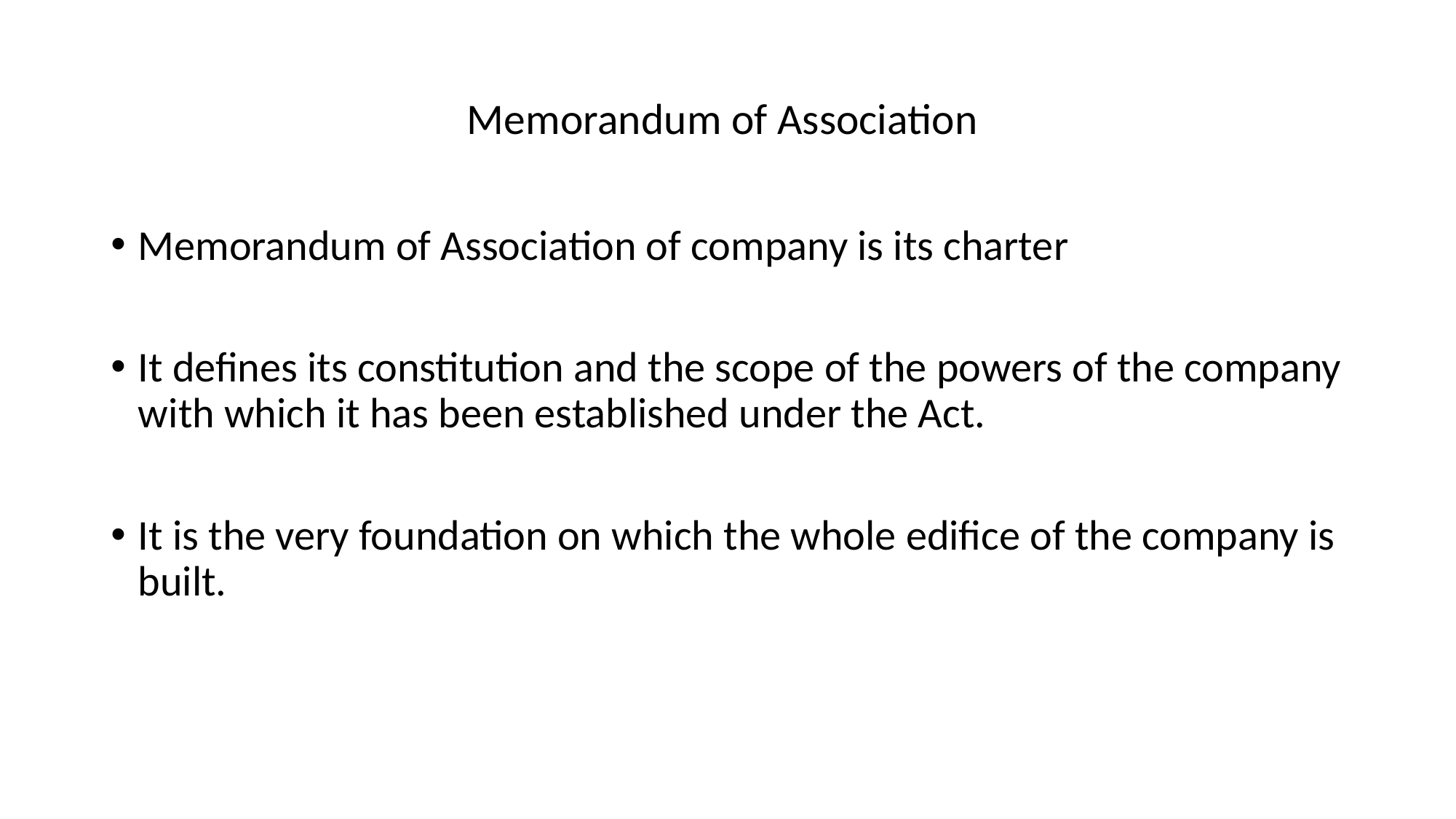

# Memorandum of Association
Memorandum of Association of company is its charter

It defines its constitution and the scope of the powers of the company with which it has been established under the Act.

It is the very foundation on which the whole edifice of the company is built.